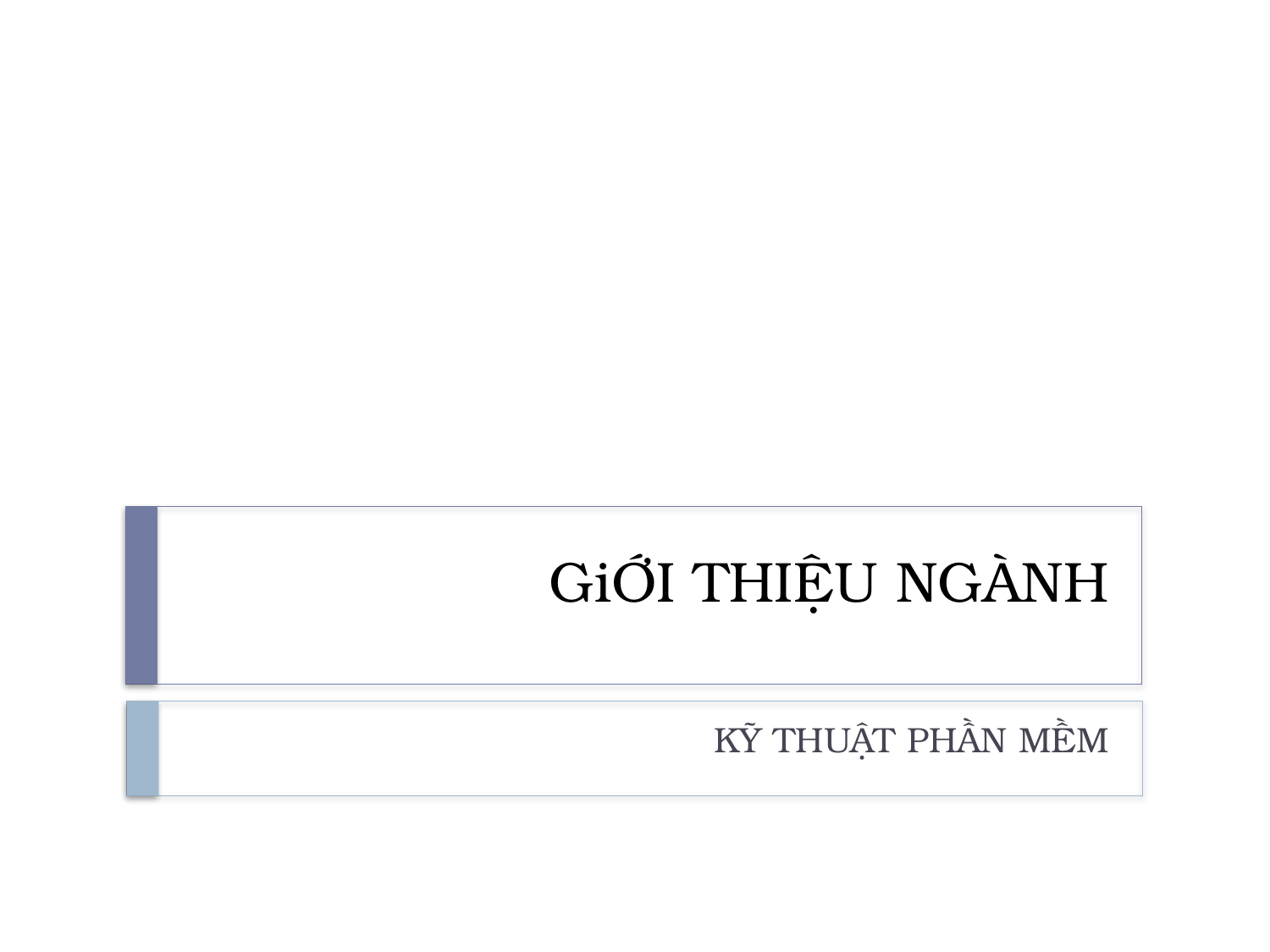

# GiỚI THIỆU NGÀNH
KỸ THUẬT PHẦN MỀM